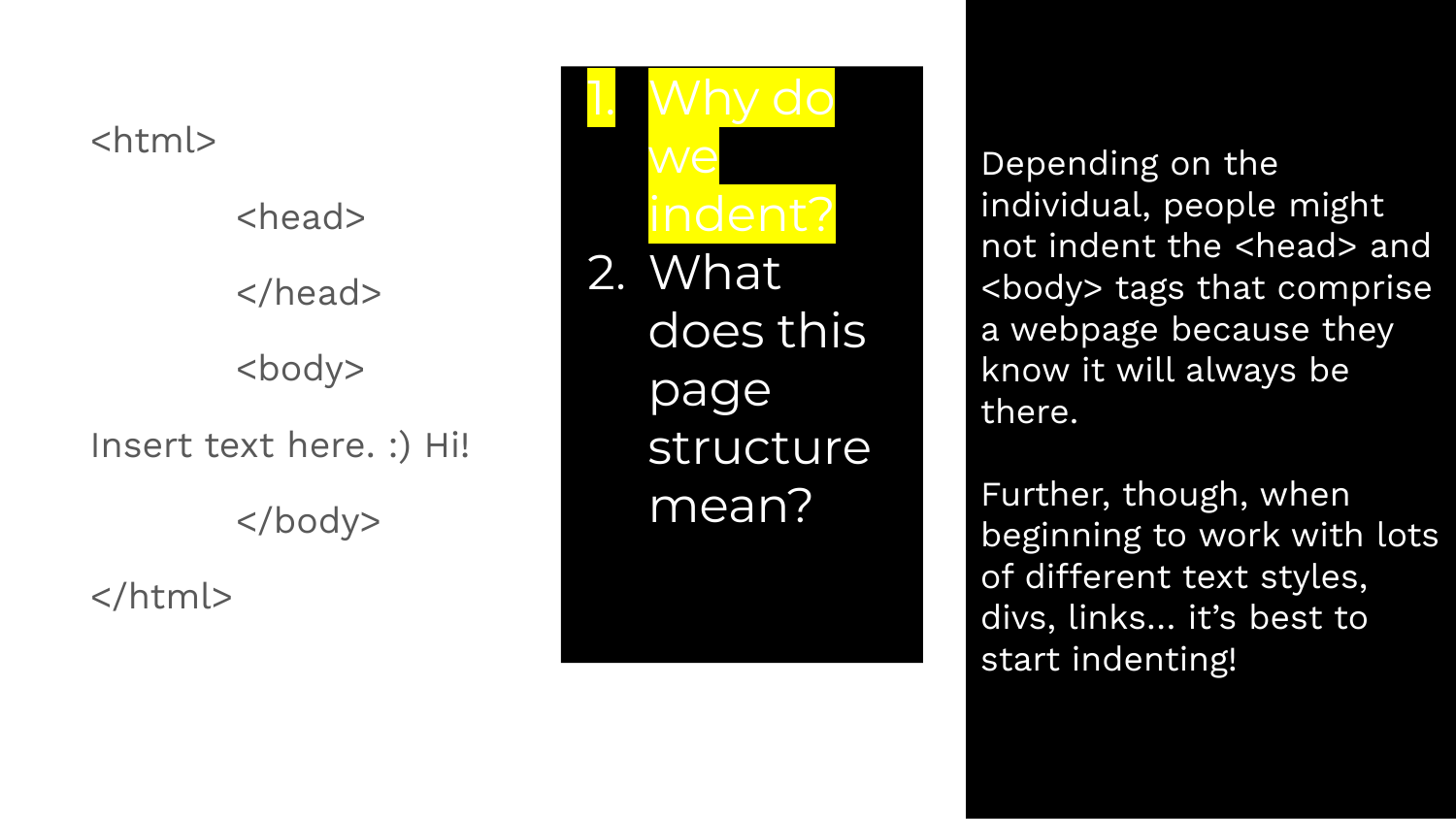

Depending on the individual, people might not indent the <head> and <body> tags that comprise a webpage because they know it will always be there.

Further, though, when beginning to work with lots of different text styles, divs, links… it’s best to start indenting!
# Why do we indent?
What does this page structure mean?

<html>
	<head>
	</head>
	<body>
Insert text here. :) Hi!
	</body>
</html>